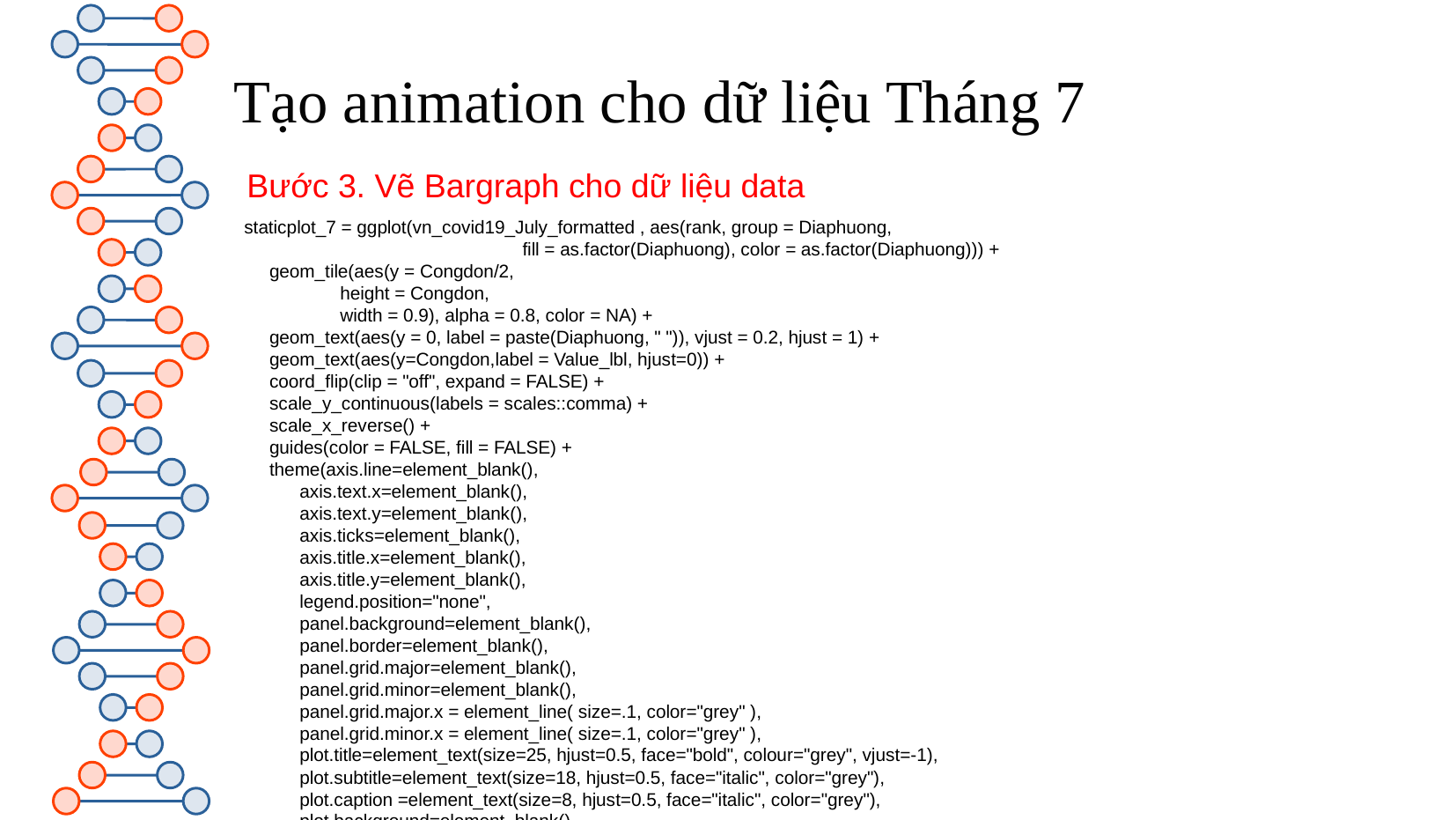

Tạo animation cho dữ liệu Tháng 7
Bước 3. Vẽ Bargraph cho dữ liệu data
staticplot_7 = ggplot(vn_covid19_July_formatted , aes(rank, group = Diaphuong,
                                                       fill = as.factor(Diaphuong), color = as.factor(Diaphuong))) +
     geom_tile(aes(y = Congdon/2,
                   height = Congdon,
                   width = 0.9), alpha = 0.8, color = NA) +
     geom_text(aes(y = 0, label = paste(Diaphuong, " ")), vjust = 0.2, hjust = 1) +
     geom_text(aes(y=Congdon,label = Value_lbl, hjust=0)) +
     coord_flip(clip = "off", expand = FALSE) +
     scale_y_continuous(labels = scales::comma) +
     scale_x_reverse() +
     guides(color = FALSE, fill = FALSE) +
     theme(axis.line=element_blank(),
           axis.text.x=element_blank(),
           axis.text.y=element_blank(),
           axis.ticks=element_blank(),
           axis.title.x=element_blank(),
           axis.title.y=element_blank(),
           legend.position="none",
           panel.background=element_blank(),
           panel.border=element_blank(),
           panel.grid.major=element_blank(),
           panel.grid.minor=element_blank(),
           panel.grid.major.x = element_line( size=.1, color="grey" ),
           panel.grid.minor.x = element_line( size=.1, color="grey" ),
           plot.title=element_text(size=25, hjust=0.5, face="bold", colour="grey", vjust=-1),
           plot.subtitle=element_text(size=18, hjust=0.5, face="italic", color="grey"),
           plot.caption =element_text(size=8, hjust=0.5, face="italic", color="grey"),
           plot.background=element_blank(),
           plot.margin = margin(2,2, 2, 4, "cm"))